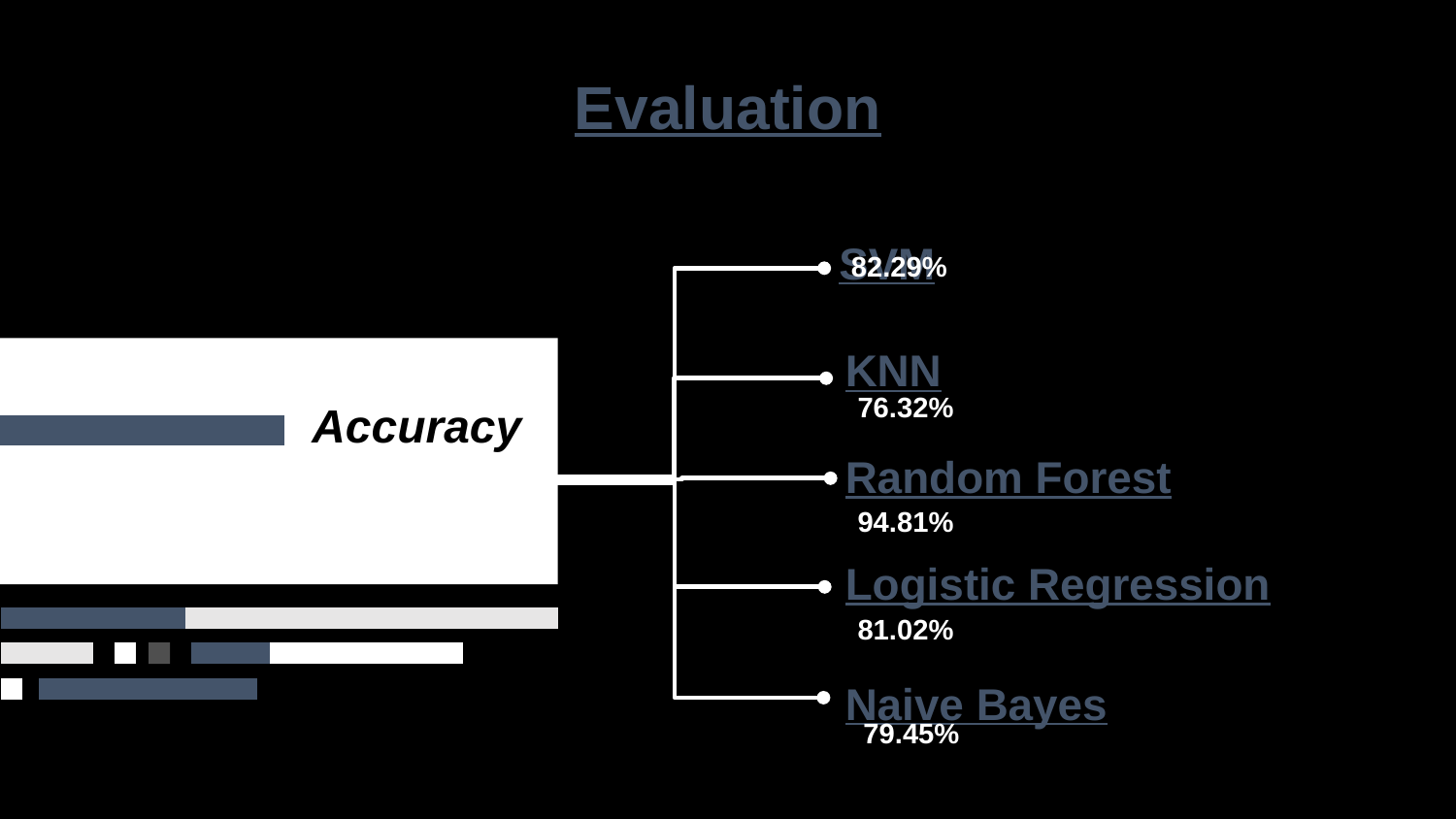

# Evaluation
SVM
82.29%

KNN
76.32%

Accuracy

Random Forest
94.81%

Logistic Regression
81.02%

Naive Bayes

79.45%